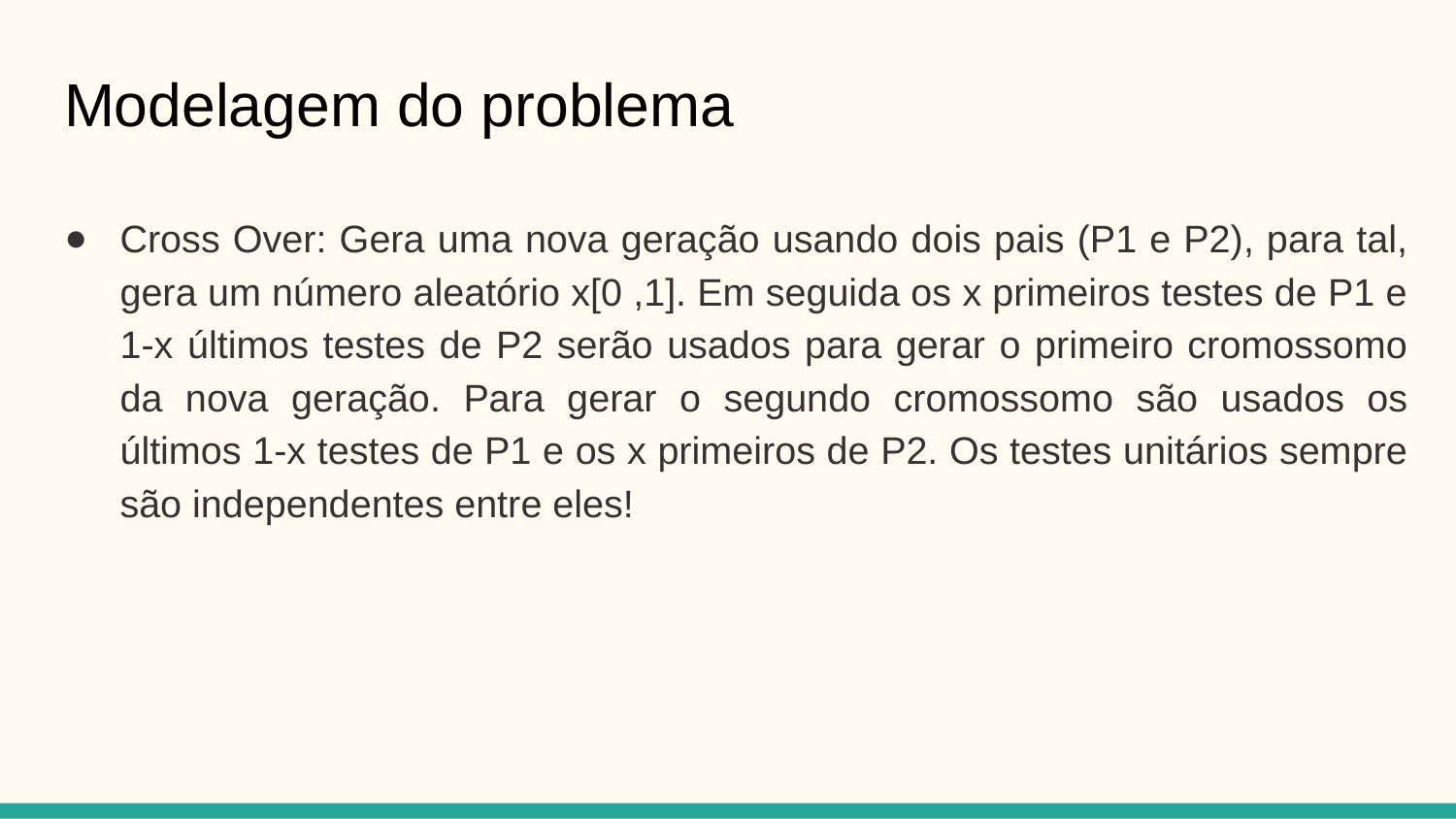

# Modelagem do problema

Cross Over: Gera uma nova geração usando dois pais (P1 e P2), para tal, gera um número aleatório x[0 ,1]. Em seguida os x primeiros testes de P1 e 1-x últimos testes de P2 serão usados para gerar o primeiro cromossomo da nova geração. Para gerar o segundo cromossomo são usados os últimos 1-x testes de P1 e os x primeiros de P2. Os testes unitários sempre são independentes entre eles!